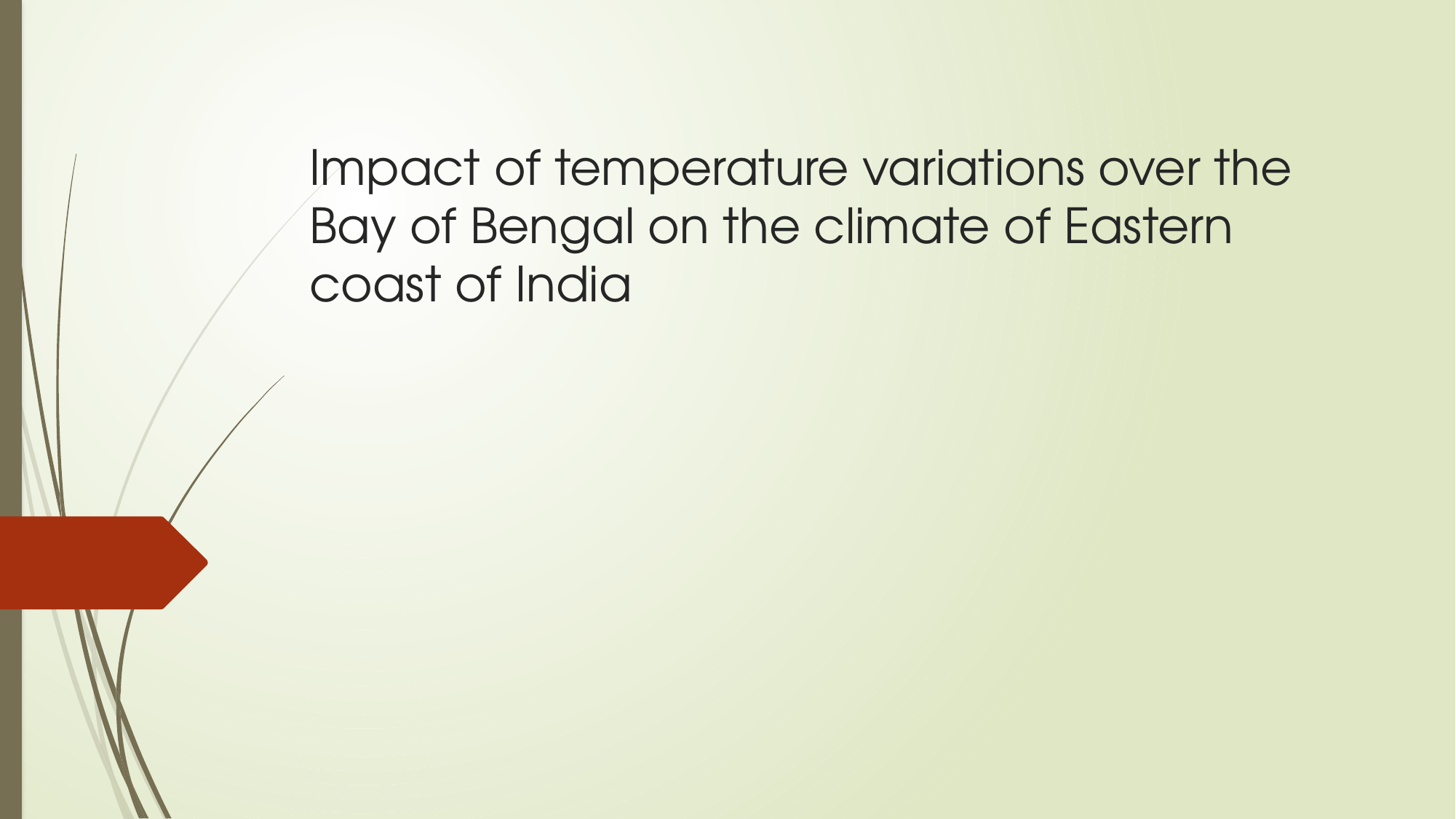

# Impact of temperature variations over the Bay of Bengal on the climate of Eastern coast of India